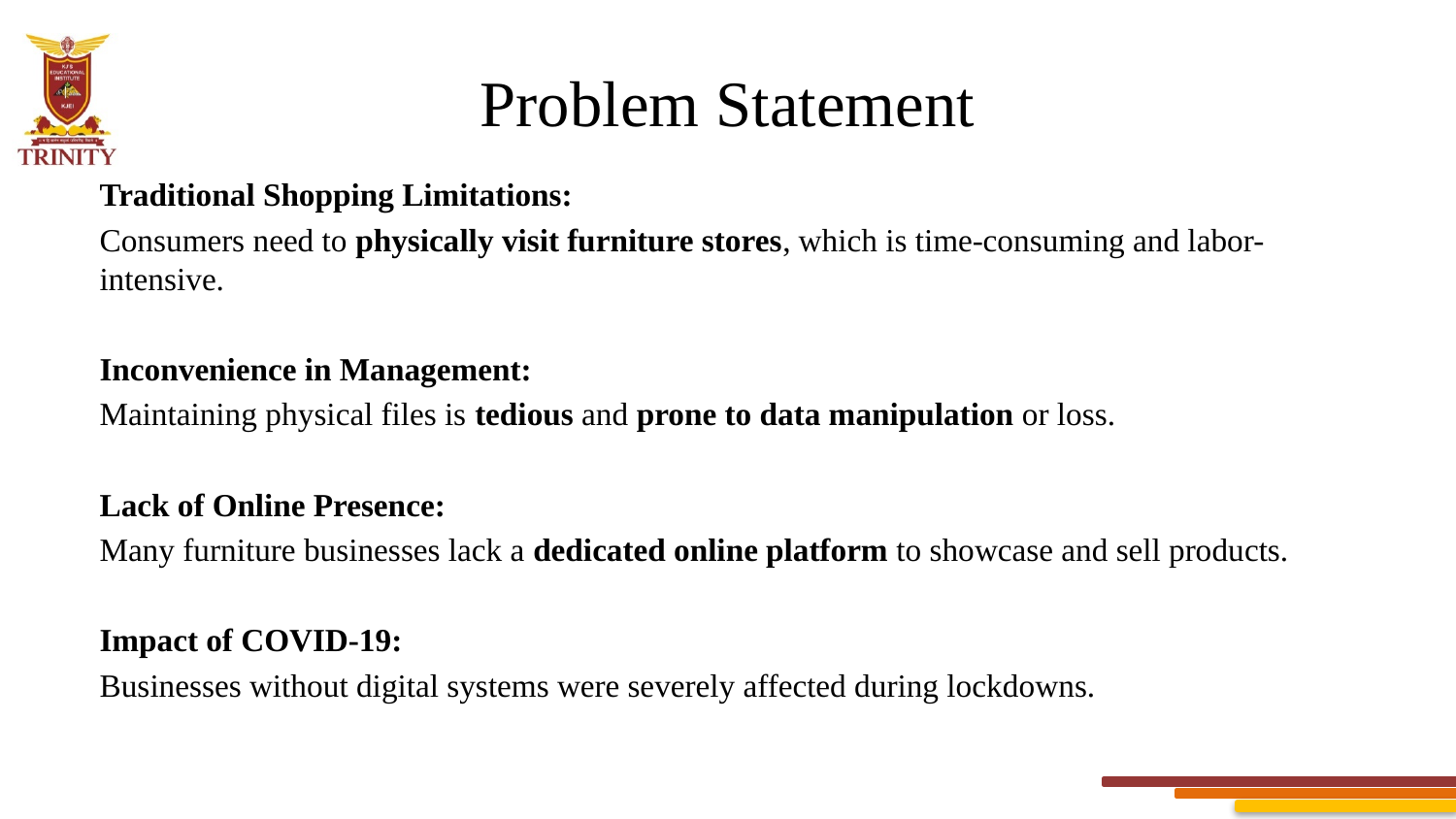

# Problem Statement
Traditional Shopping Limitations:
Consumers need to physically visit furniture stores, which is time-consuming and labor-intensive.

Inconvenience in Management:
Maintaining physical files is tedious and prone to data manipulation or loss.

Lack of Online Presence:
Many furniture businesses lack a dedicated online platform to showcase and sell products.

Impact of COVID-19:
Businesses without digital systems were severely affected during lockdowns.